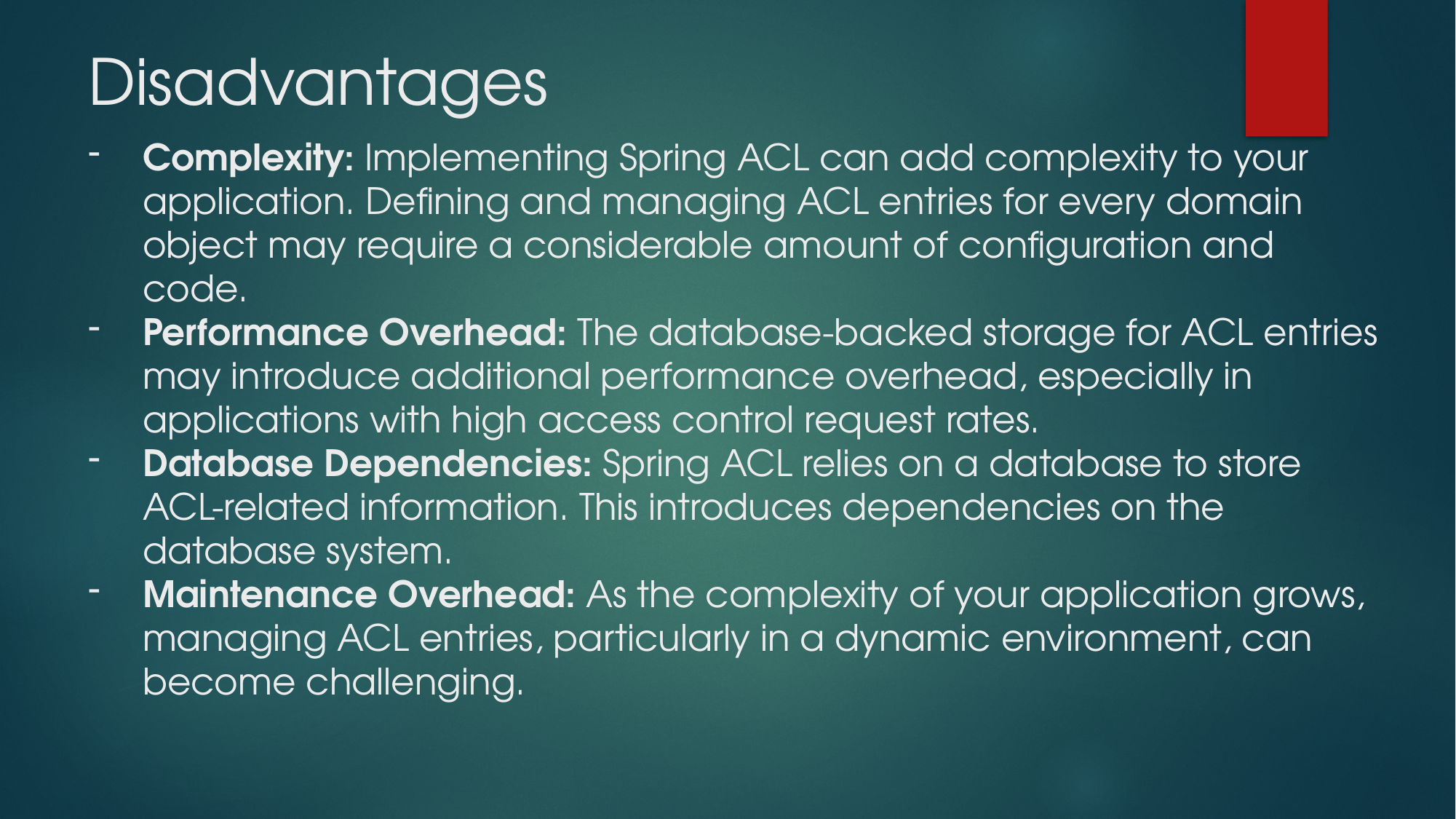

# Disadvantages
Complexity: Implementing Spring ACL can add complexity to your application. Defining and managing ACL entries for every domain object may require a considerable amount of configuration and code.
Performance Overhead: The database-backed storage for ACL entries may introduce additional performance overhead, especially in applications with high access control request rates.
Database Dependencies: Spring ACL relies on a database to store ACL-related information. This introduces dependencies on the database system.
Maintenance Overhead: As the complexity of your application grows, managing ACL entries, particularly in a dynamic environment, can become challenging.